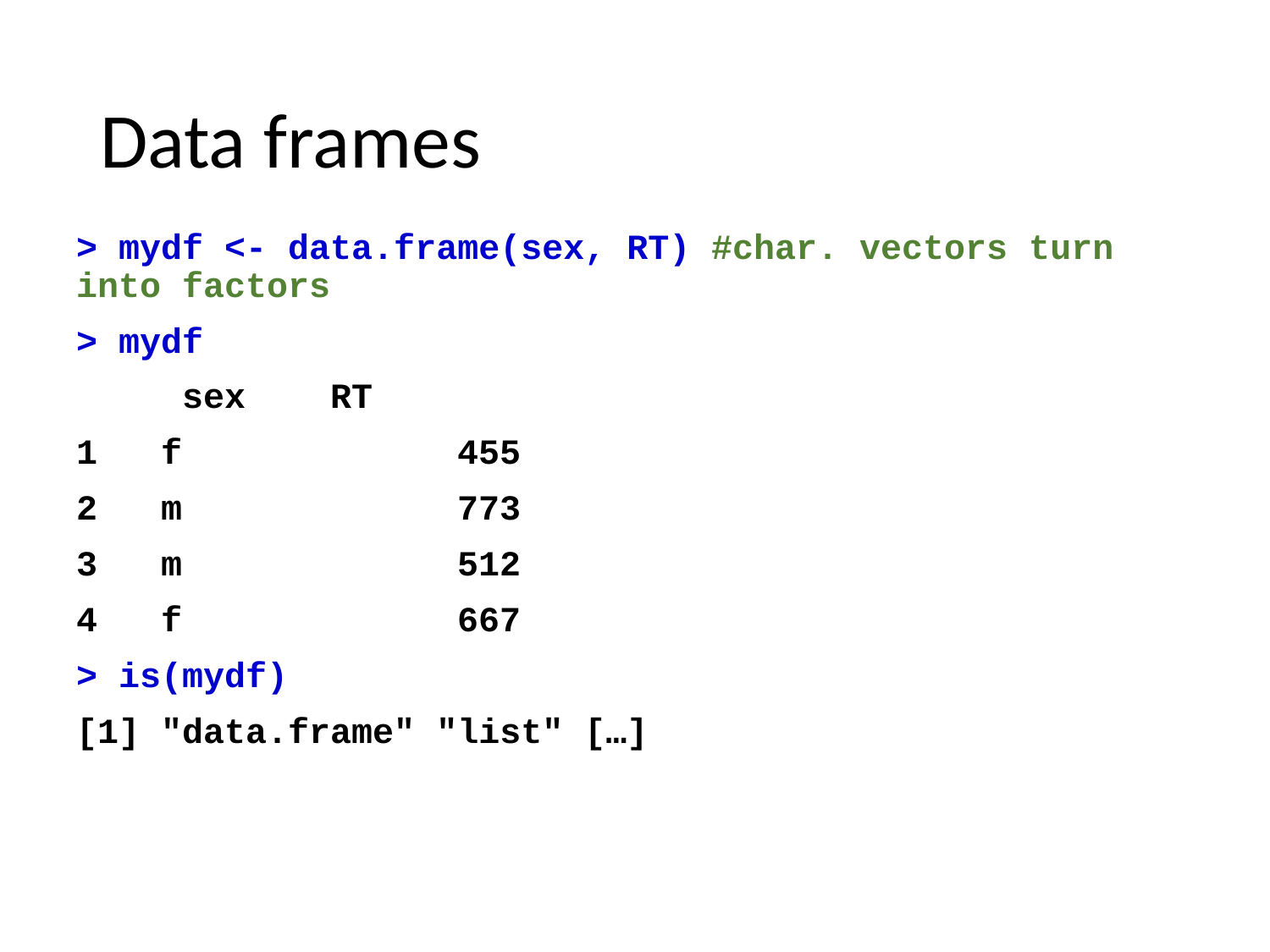

# Data frames
> mydf <- data.frame(sex, RT) #char. vectors turn into factors
> mydf
     sex  	RT
1   f 		455
2   m 		773
3   m 		512
4   f 		667
> is(mydf)
[1] "data.frame" "list" […]